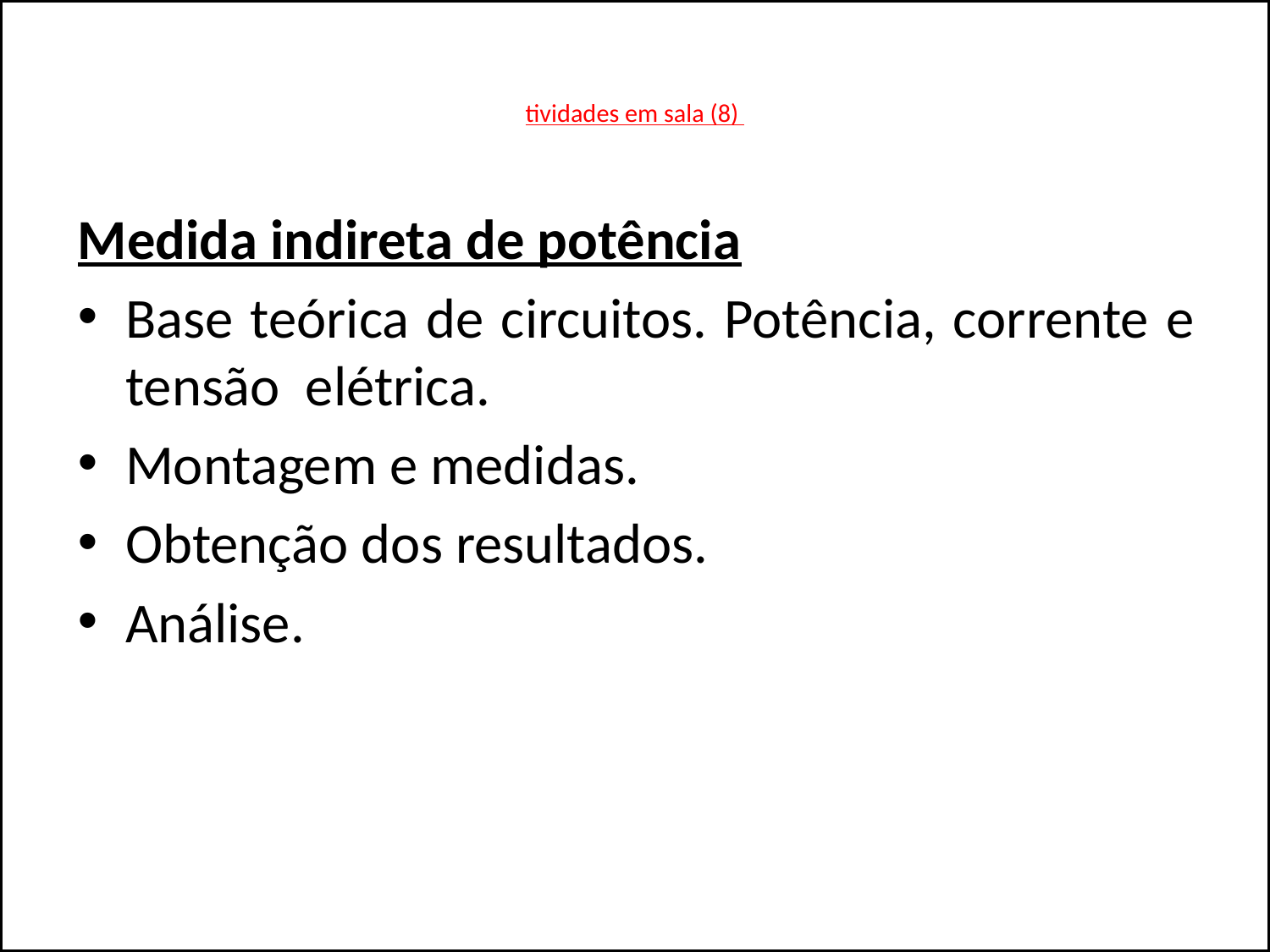

# tividades em sala (8)
Medida indireta de potência
Base teórica de circuitos. Potência, corrente e tensão  elétrica.
Montagem e medidas.
Obtenção dos resultados.
Análise.